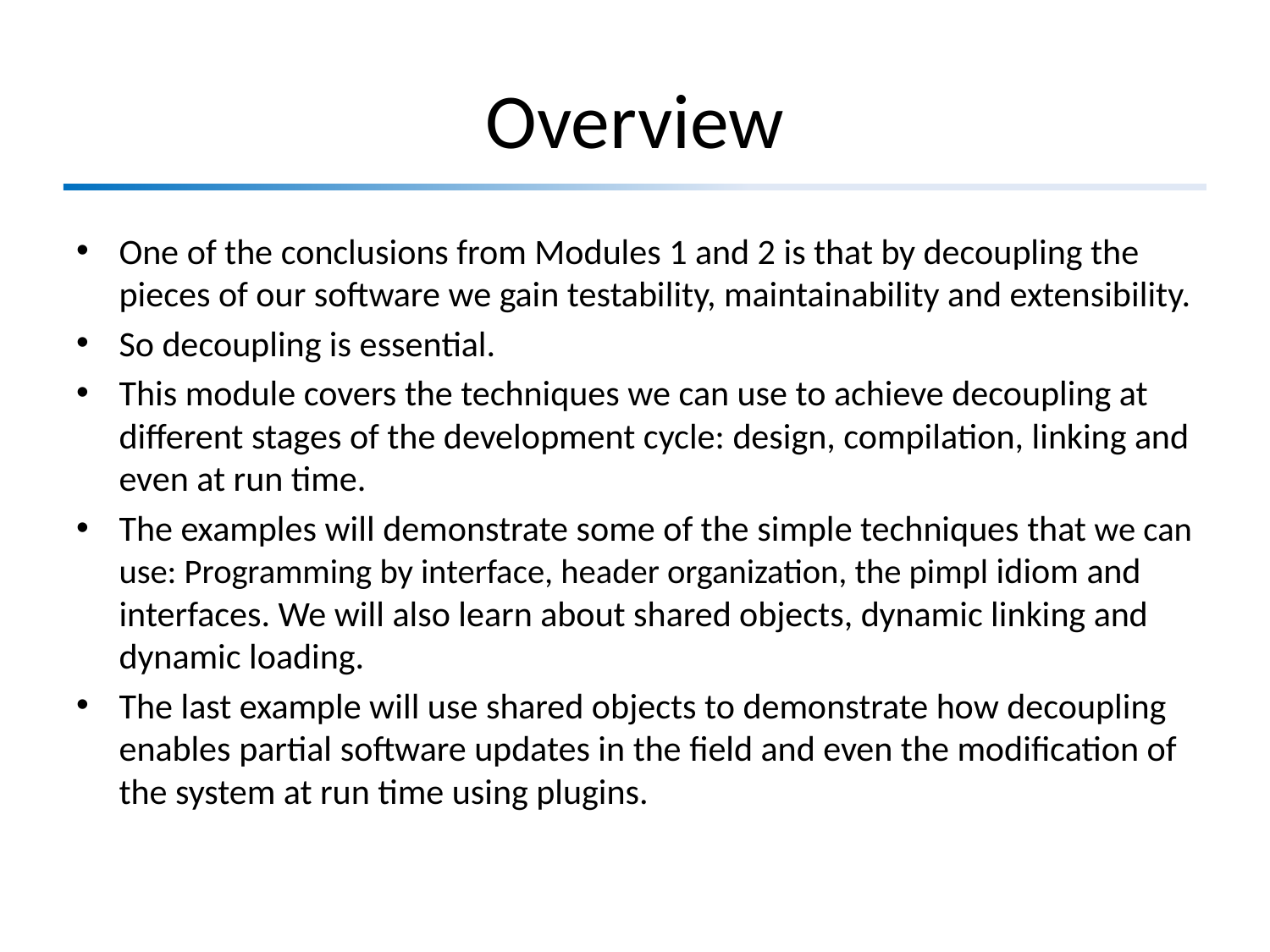

# Overview
One of the conclusions from Modules 1 and 2 is that by decoupling the pieces of our software we gain testability, maintainability and extensibility.
So decoupling is essential.
This module covers the techniques we can use to achieve decoupling at different stages of the development cycle: design, compilation, linking and even at run time.
The examples will demonstrate some of the simple techniques that we can use: Programming by interface, header organization, the pimpl idiom and interfaces. We will also learn about shared objects, dynamic linking and dynamic loading.
The last example will use shared objects to demonstrate how decoupling enables partial software updates in the field and even the modification of the system at run time using plugins.